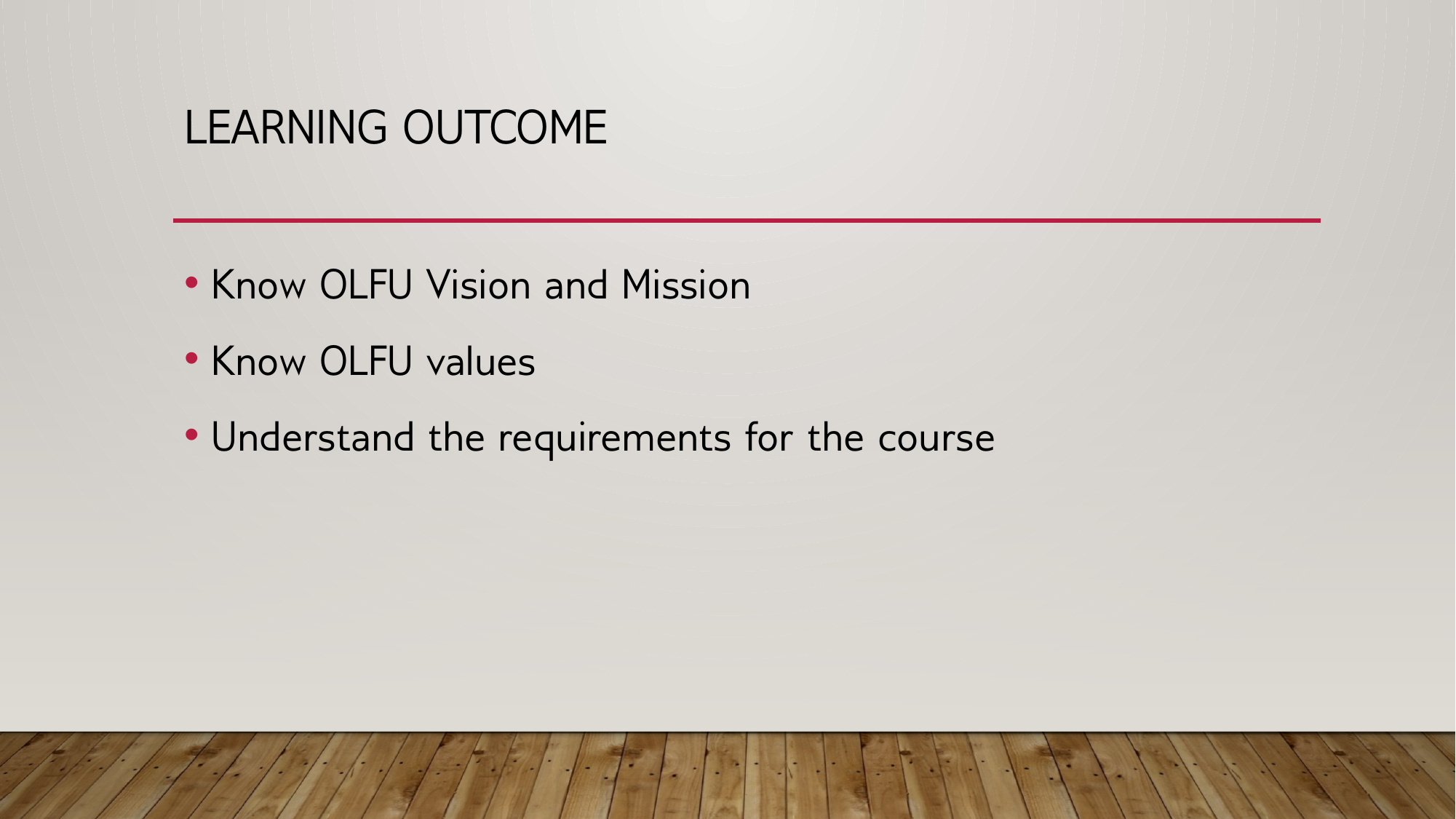

# LEARNING OUTCOME
Know OLFU Vision and Mission
Know OLFU values
Understand the requirements for the course